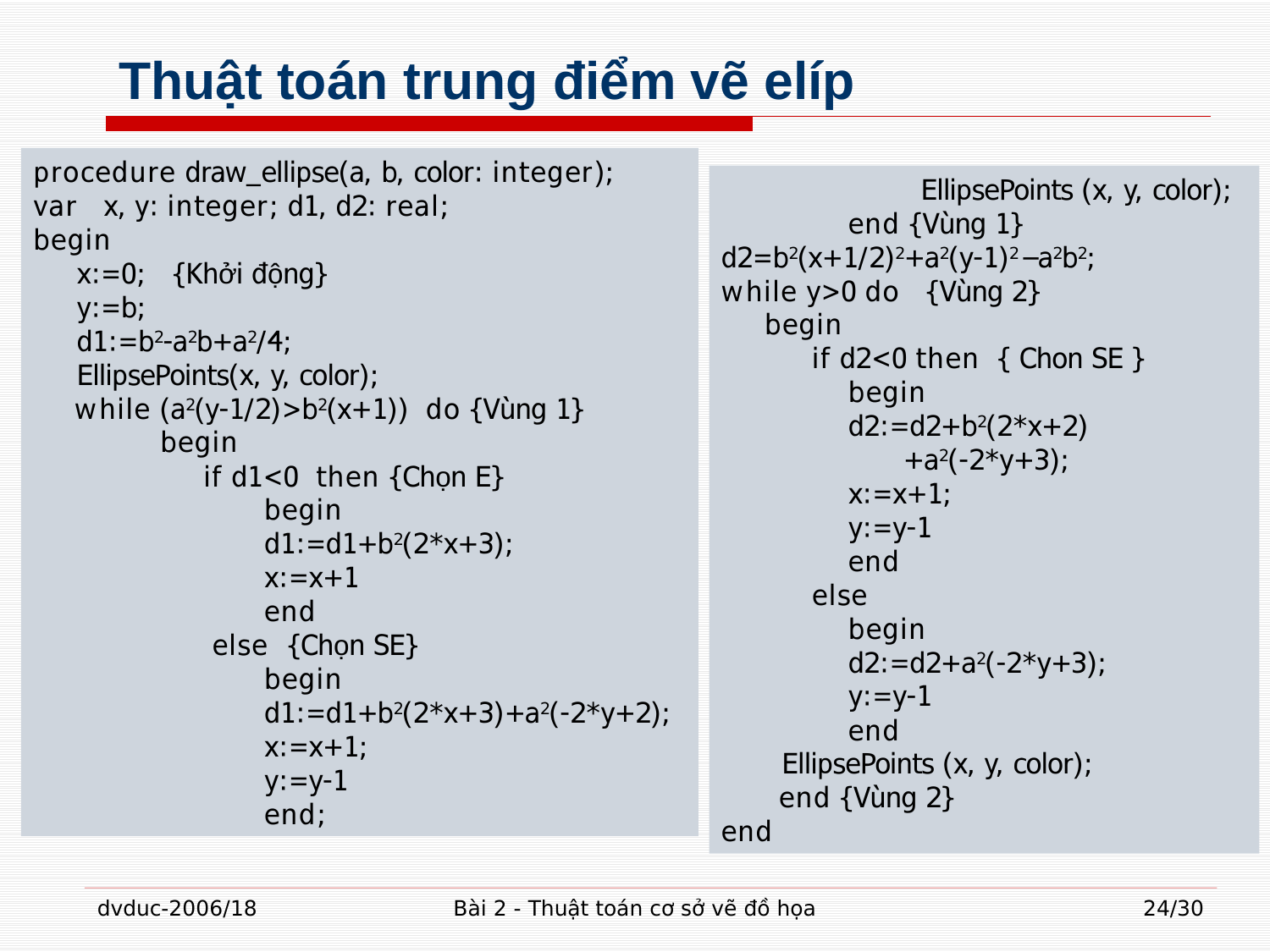

# Thuật toán trung điểm vẽ elíp
procedure draw_ellipse(a, b, color: integer);
var   x, y: integer; d1, d2: real;
begin
     x:=0;   {Khởi động}
     y:=b;
     d1:=b2-a2b+a2/4;
     EllipsePoints(x, y, color);
     while (a2(y-1/2)>b2(x+1))  do {Vùng 1}
	begin
 	     if d1<0  then {Chọn E}
	            begin
	            d1:=d1+b2(2*x+3);
	            x:=x+1
	            end
	      else	{Chọn SE}
	            begin
	            d1:=d1+b2(2*x+3)+a2(-2*y+2);
	            x:=x+1;
	            y:=y-1
	            end;
                       EllipsePoints (x, y, color);
	end {Vùng 1}
d2=b2(x+1/2)2+a2(y-1)2 –a2b2;
while y>0 do   {Vùng 2}
     begin
           if d2<0 then  { Chon SE }
	begin
	d2:=d2+b2(2*x+2)
                     +a2(-2*y+3);
	x:=x+1;
	y:=y-1
	end
           else
	begin
	d2:=d2+a2(-2*y+3);
	y:=y-1
	end
       EllipsePoints (x, y, color);
       end {Vùng 2}
end
dvduc-2006/18
Bài 2 - Thuật toán cơ sở vẽ đồ họa
24/30